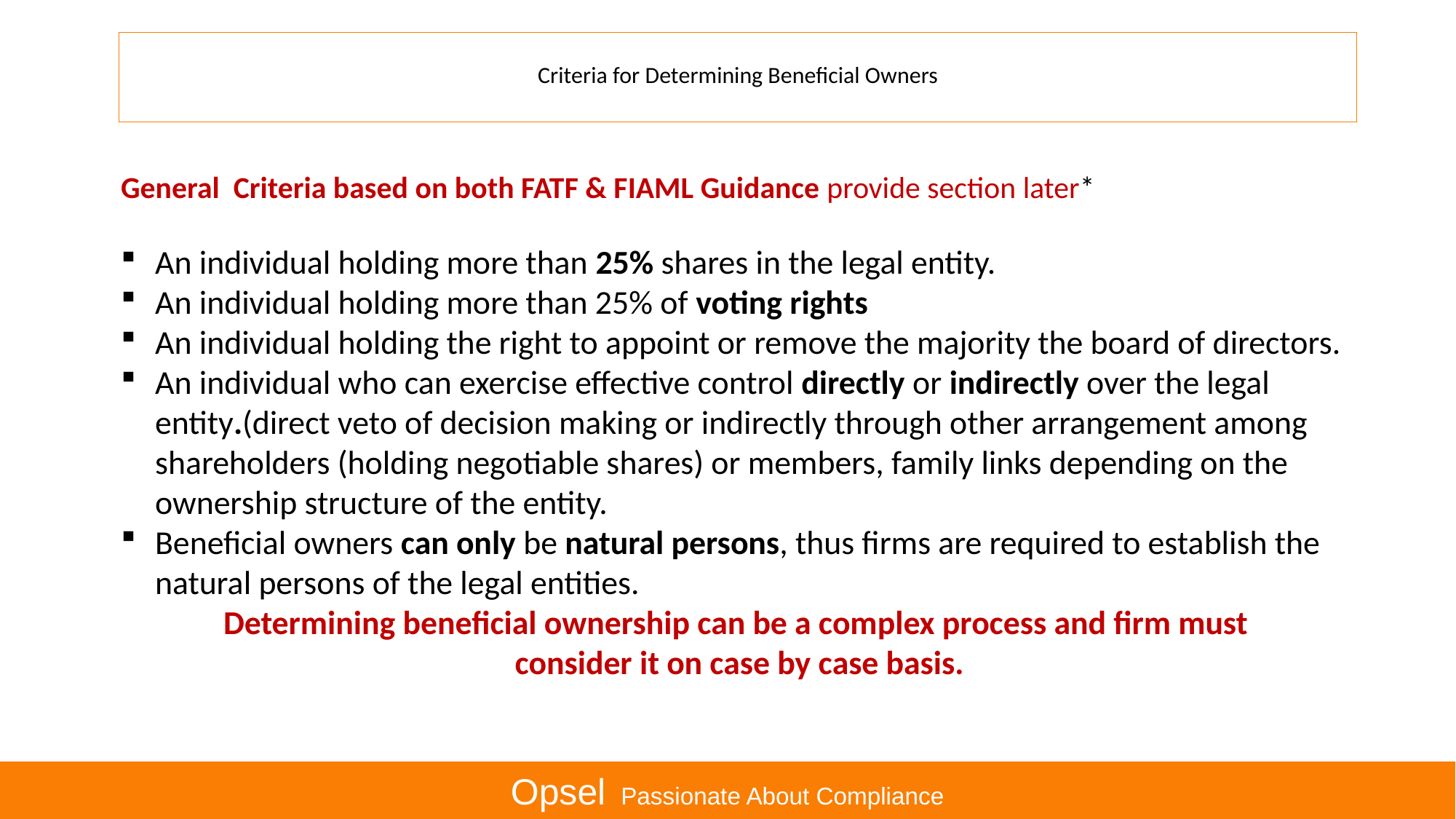

# Criteria for Determining Beneficial Owners
General  Criteria based on both FATF & FIAML Guidance provide section later*

An individual holding more than 25% shares in the legal entity.
An individual holding more than 25% of voting rights
An individual holding the right to appoint or remove the majority the board of directors.
An individual who can exercise effective control directly or indirectly over the legal entity.(direct veto of decision making or indirectly through other arrangement among  shareholders (holding negotiable shares) or members, family links depending on the ownership structure of the entity.
Beneficial owners can only be natural persons, thus firms are required to establish the natural persons of the legal entities.
Determining beneficial ownership can be a complex process and firm must
consider it on case by case basis.

Opsel  Passionate About Compliance